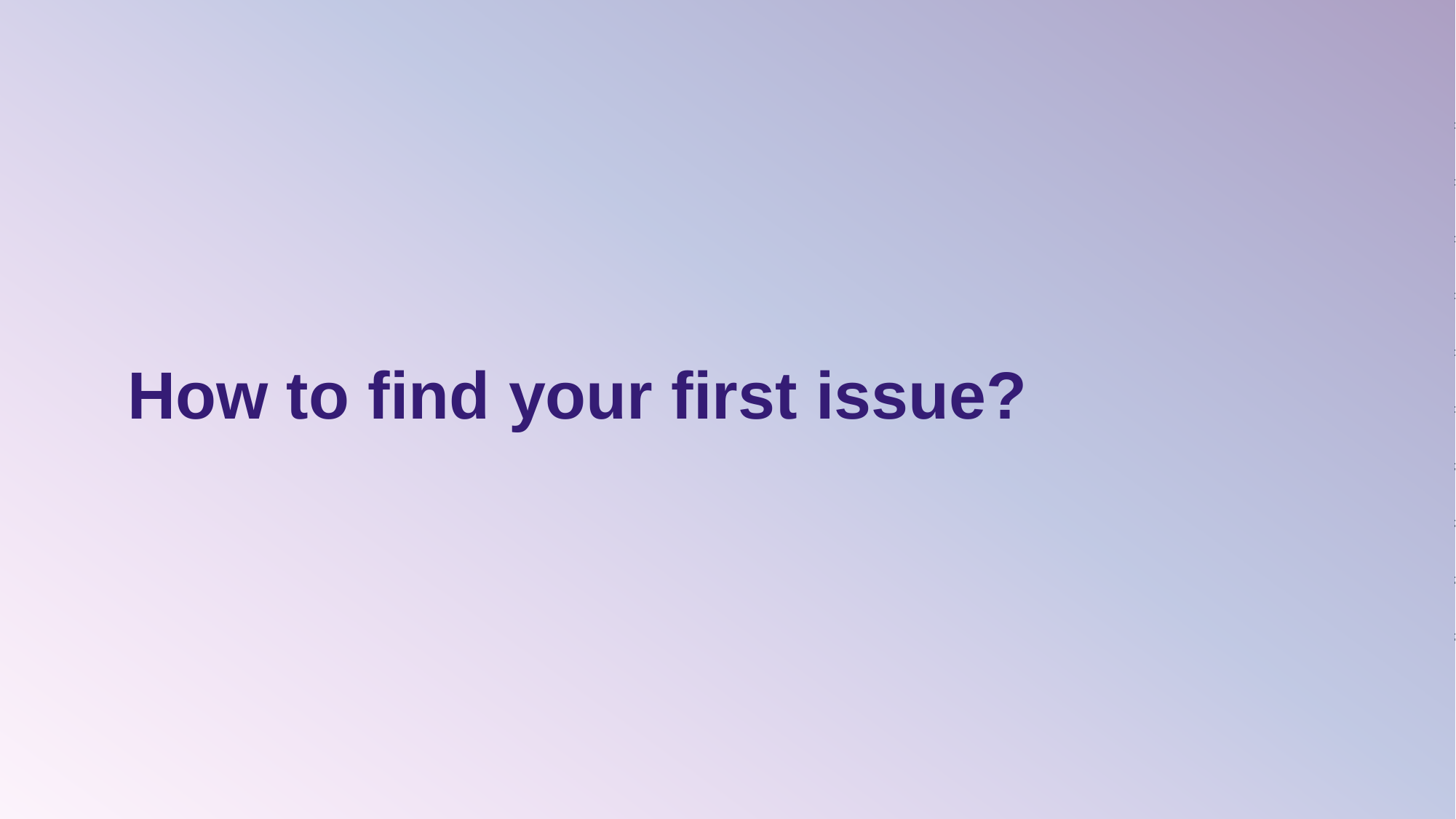

# How to find your first issue?